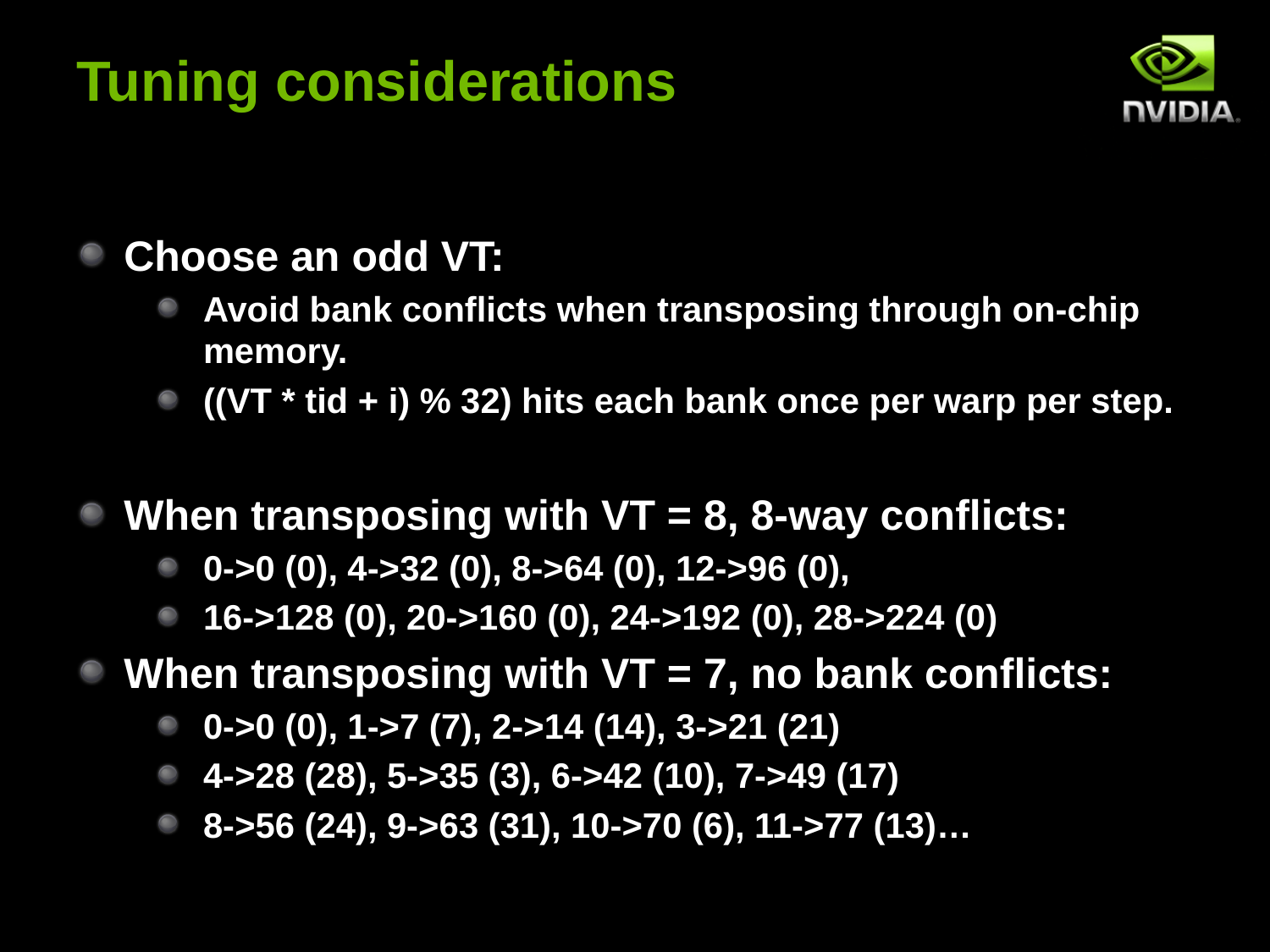

# Tuning considerations
Choose an odd VT:
Avoid bank conflicts when transposing through on-chip memory.
((VT * tid + i) % 32) hits each bank once per warp per step.

When transposing with VT = 8, 8-way conflicts:
0->0 (0), 4->32 (0), 8->64 (0), 12->96 (0),
16->128 (0), 20->160 (0), 24->192 (0), 28->224 (0)
When transposing with VT = 7, no bank conflicts:
0->0 (0), 1->7 (7), 2->14 (14), 3->21 (21)
4->28 (28), 5->35 (3), 6->42 (10), 7->49 (17)
8->56 (24), 9->63 (31), 10->70 (6), 11->77 (13)…